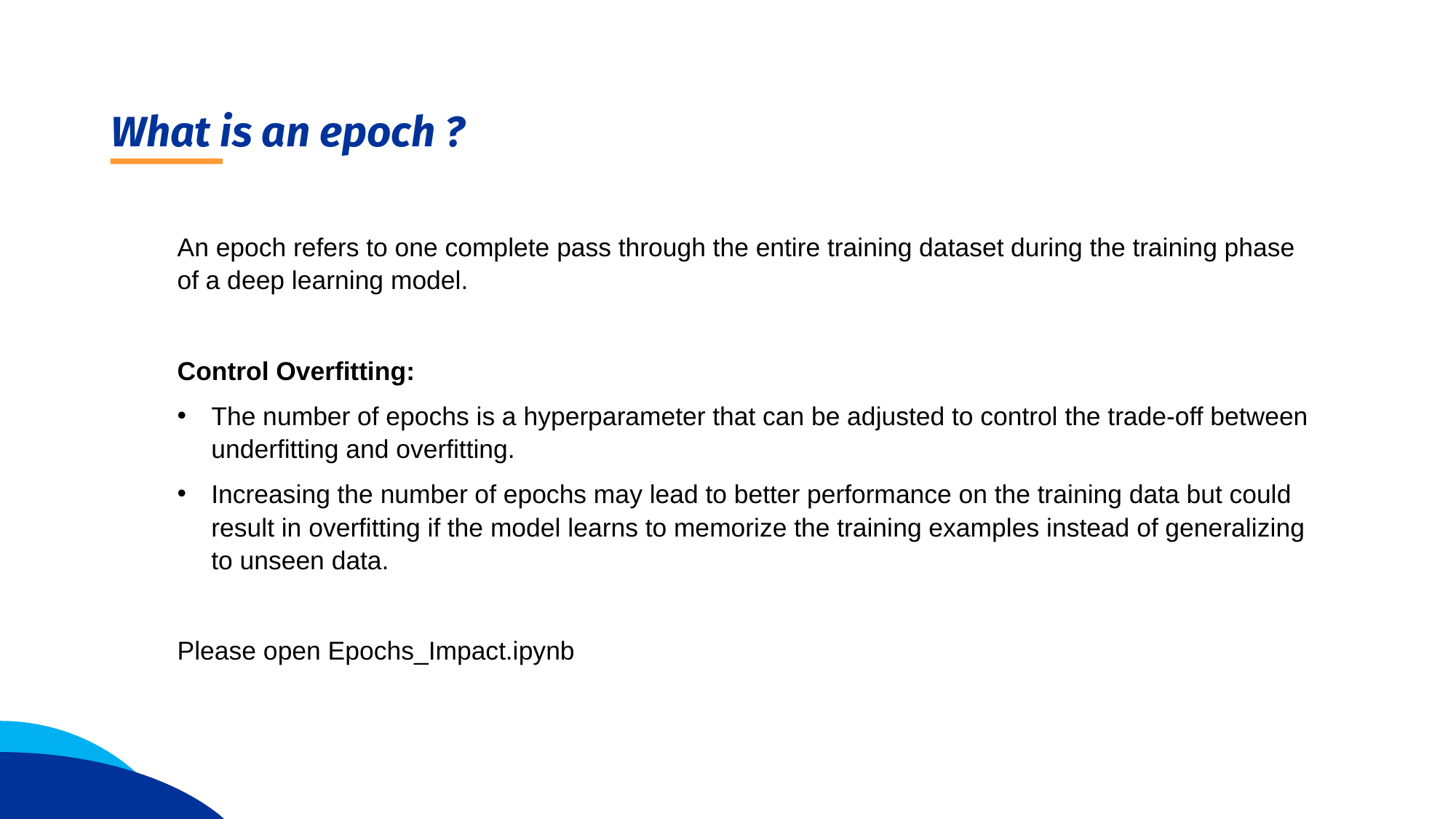

What is an epoch ?

An epoch refers to one complete pass through the entire training dataset during the training phase of a deep learning model.

Control Overfitting:
The number of epochs is a hyperparameter that can be adjusted to control the trade-off between underfitting and overfitting.
Increasing the number of epochs may lead to better performance on the training data but could result in overfitting if the model learns to memorize the training examples instead of generalizing to unseen data.

Please open Epochs_Impact.ipynb